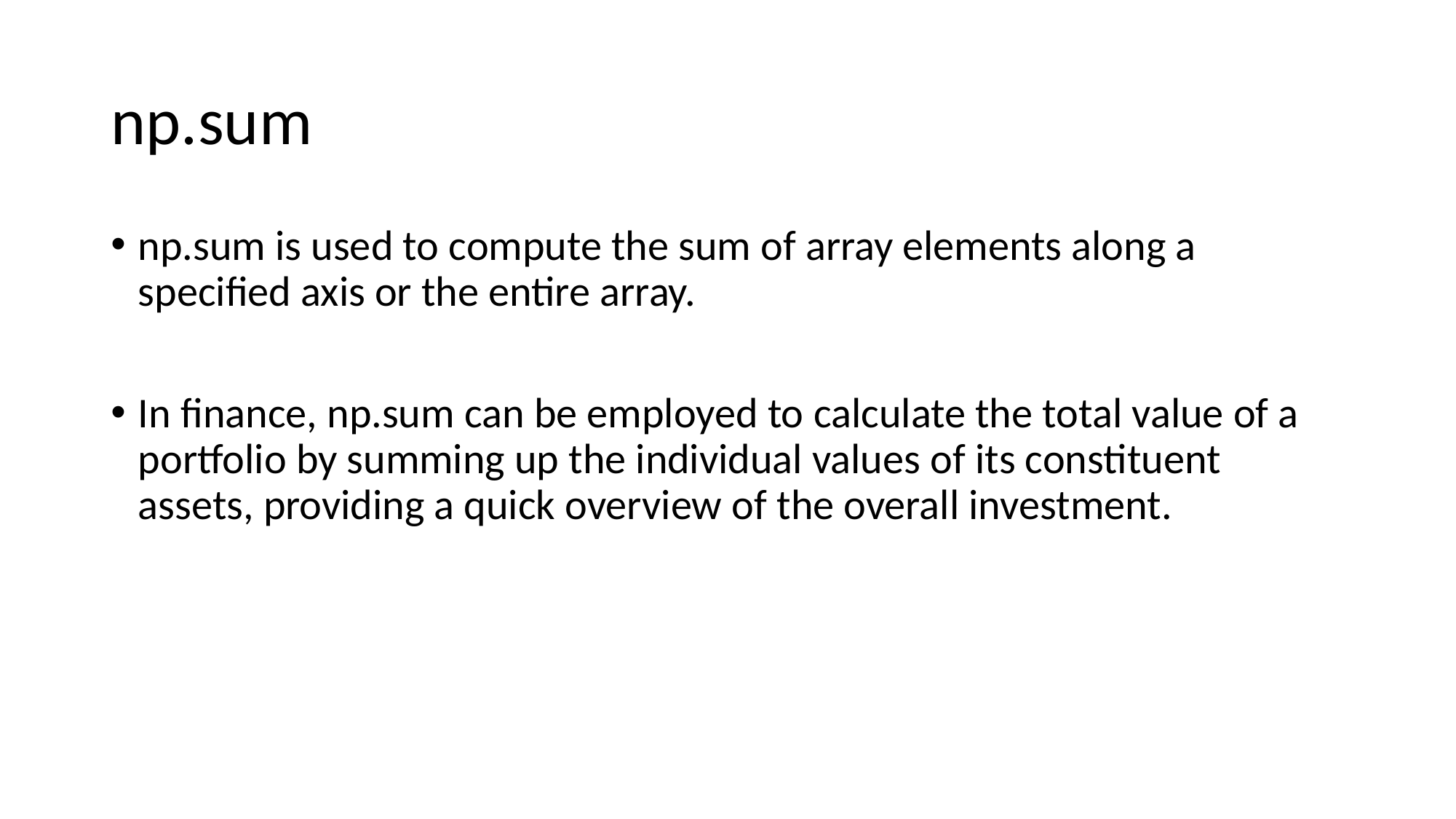

# np.sum
np.sum is used to compute the sum of array elements along a specified axis or the entire array.

In finance, np.sum can be employed to calculate the total value of a portfolio by summing up the individual values of its constituent assets, providing a quick overview of the overall investment.